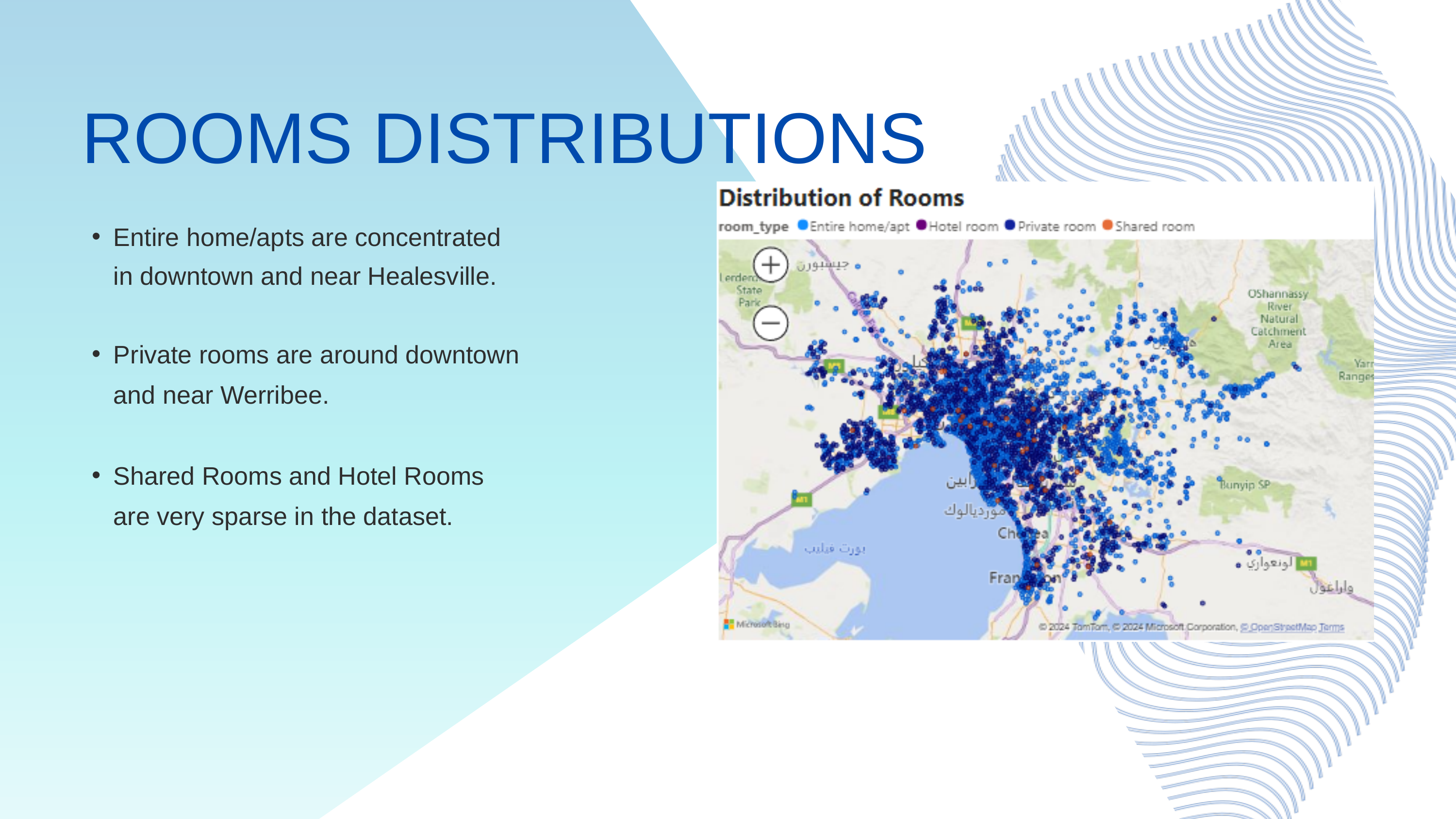

ROOMS DISTRIBUTIONS

Entire home/apts are concentrated in downtown and near Healesville.

Private rooms are around downtown and near Werribee.

Shared Rooms and Hotel Rooms are very sparse in the dataset.